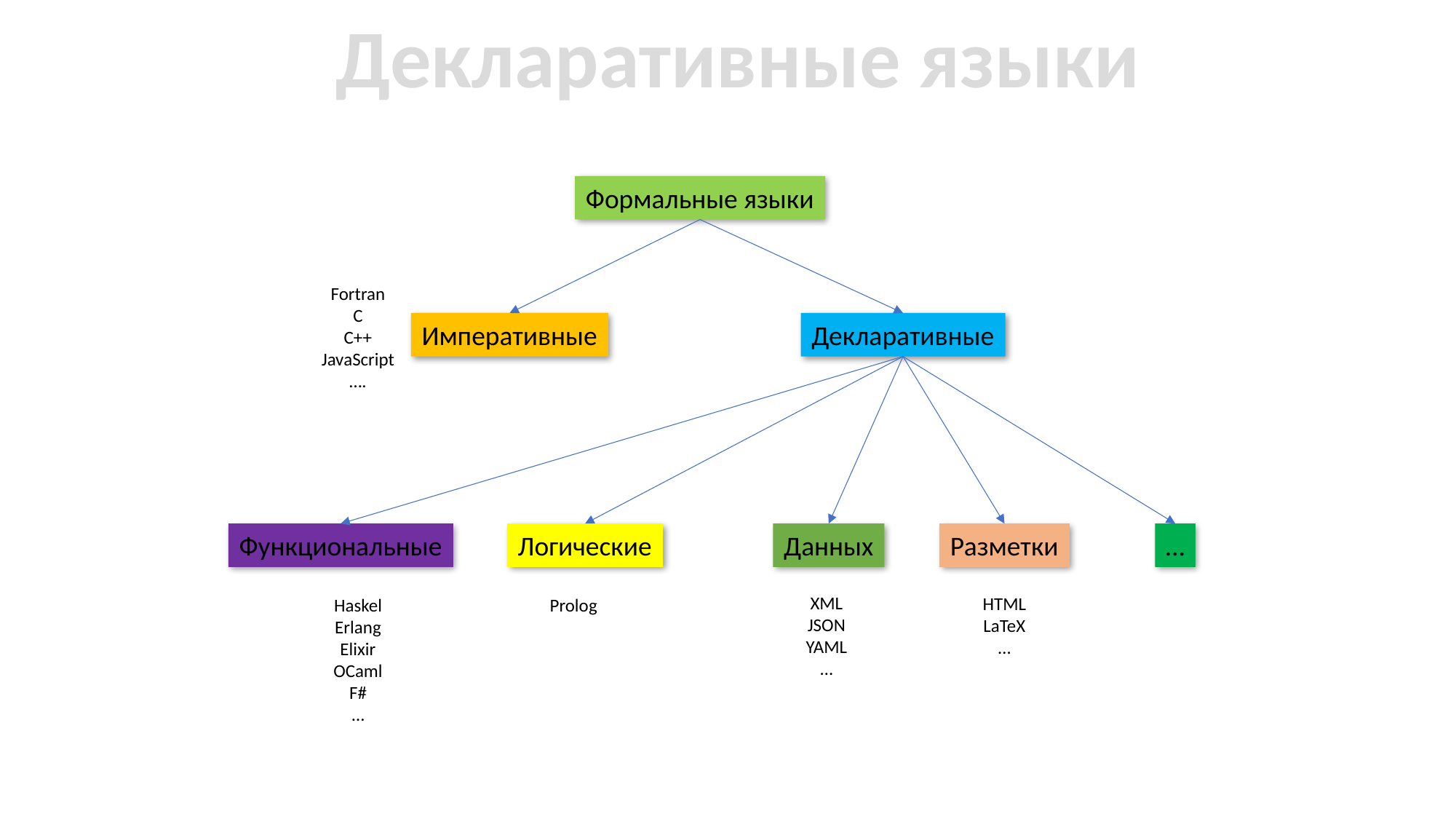

Декларативные языки
Формальные языки
Fortran
C
C++
JavaScript
….
Императивные
Декларативные
Функциональные
Логические
Данных
Разметки
…
XML
JSON
YAML
…
HTML
LaTeX
…
Haskel
Erlang
Elixir
OCaml
F#
…
Prolog